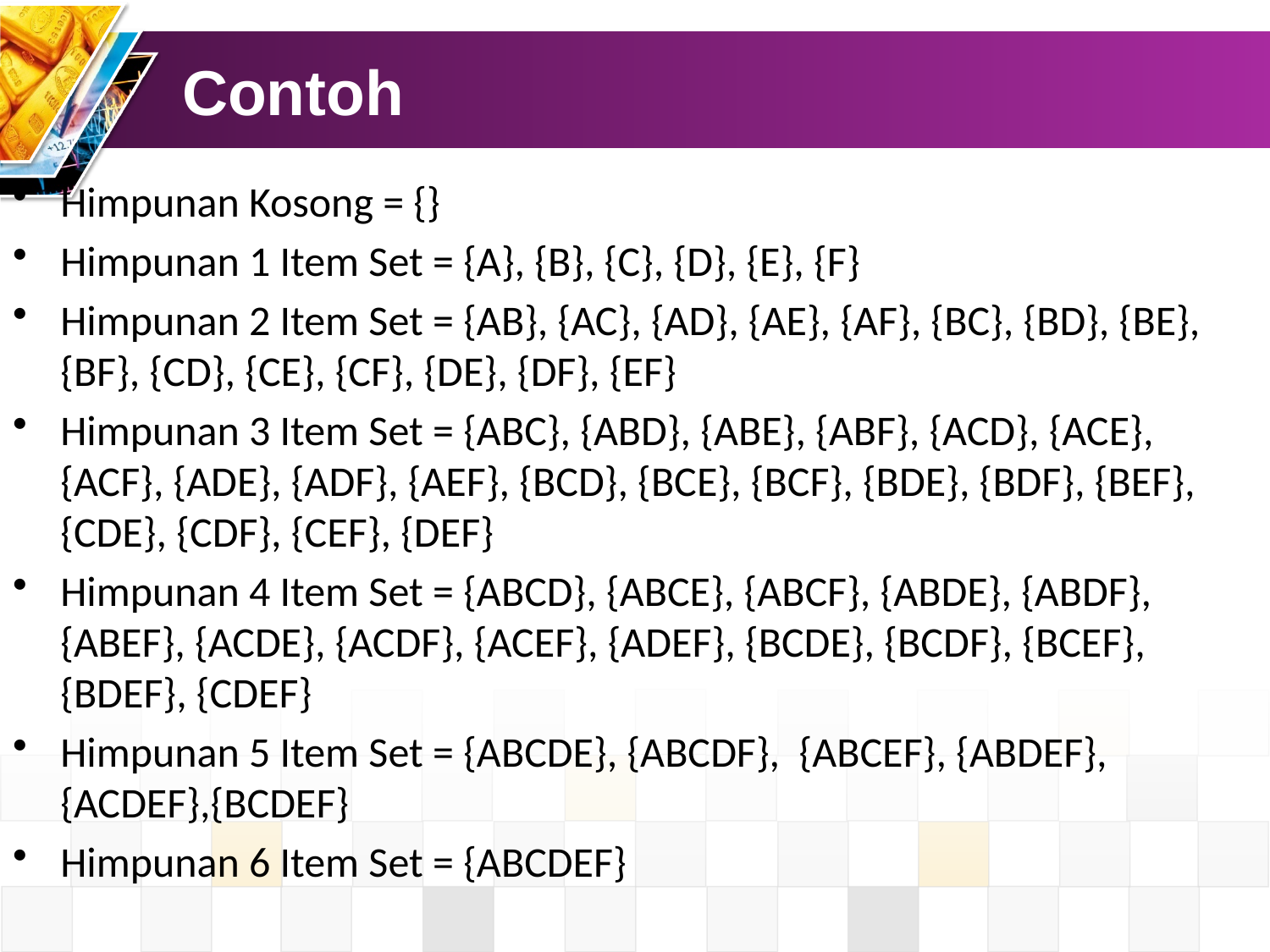

# Contoh
Himpunan Kosong = {}
Himpunan 1 Item Set = {A}, {B}, {C}, {D}, {E}, {F}
Himpunan 2 Item Set = {AB}, {AC}, {AD}, {AE}, {AF}, {BC}, {BD}, {BE}, {BF}, {CD}, {CE}, {CF}, {DE}, {DF}, {EF}
Himpunan 3 Item Set = {ABC}, {ABD}, {ABE}, {ABF}, {ACD}, {ACE}, {ACF}, {ADE}, {ADF}, {AEF}, {BCD}, {BCE}, {BCF}, {BDE}, {BDF}, {BEF}, {CDE}, {CDF}, {CEF}, {DEF}
Himpunan 4 Item Set = {ABCD}, {ABCE}, {ABCF}, {ABDE}, {ABDF}, {ABEF}, {ACDE}, {ACDF}, {ACEF}, {ADEF}, {BCDE}, {BCDF}, {BCEF}, {BDEF}, {CDEF}
Himpunan 5 Item Set = {ABCDE}, {ABCDF},  {ABCEF}, {ABDEF}, {ACDEF},{BCDEF}
Himpunan 6 Item Set = {ABCDEF}